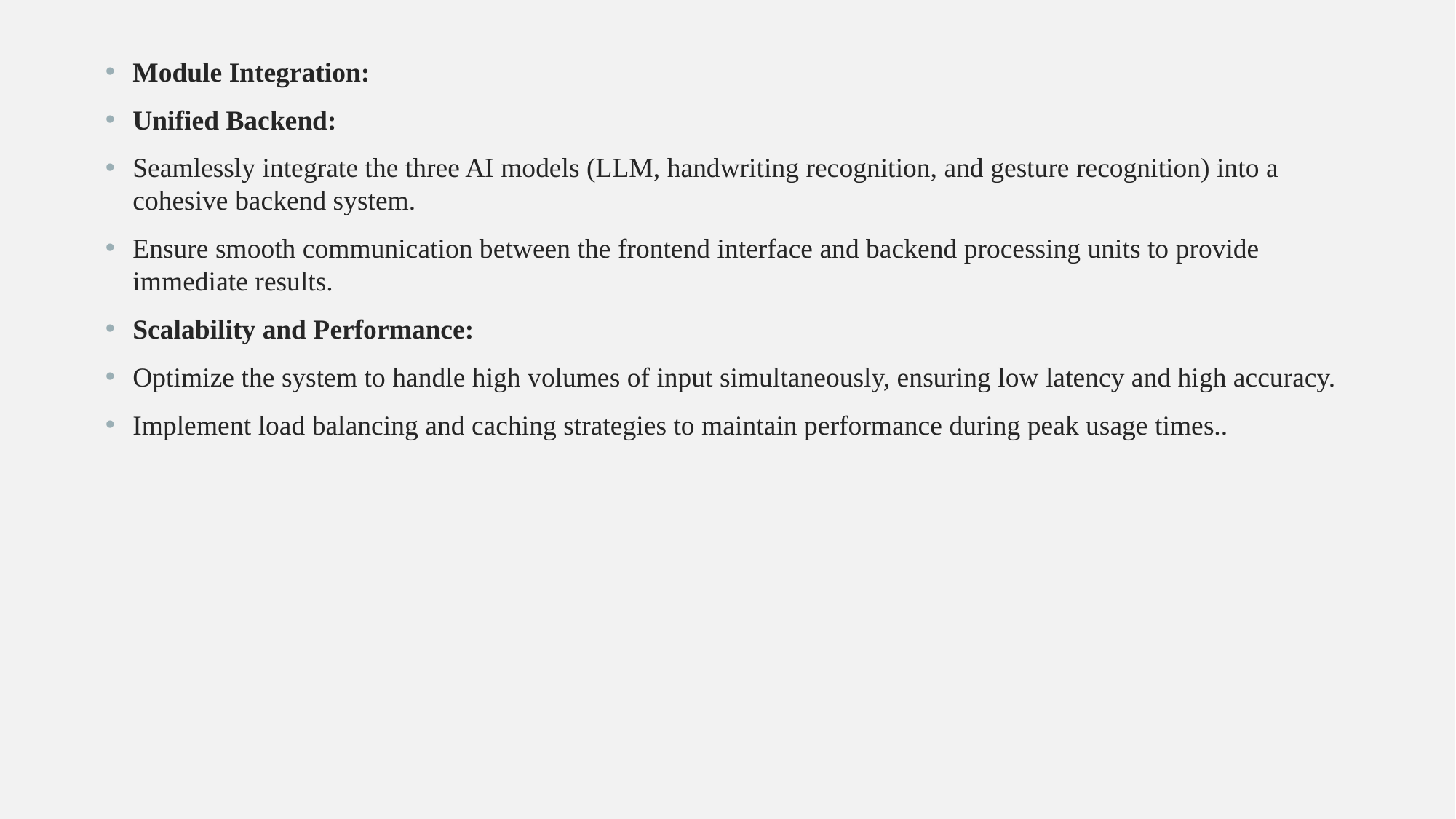

Module Integration:
Unified Backend:
Seamlessly integrate the three AI models (LLM, handwriting recognition, and gesture recognition) into a cohesive backend system.
Ensure smooth communication between the frontend interface and backend processing units to provide immediate results.
Scalability and Performance:
Optimize the system to handle high volumes of input simultaneously, ensuring low latency and high accuracy.
Implement load balancing and caching strategies to maintain performance during peak usage times..